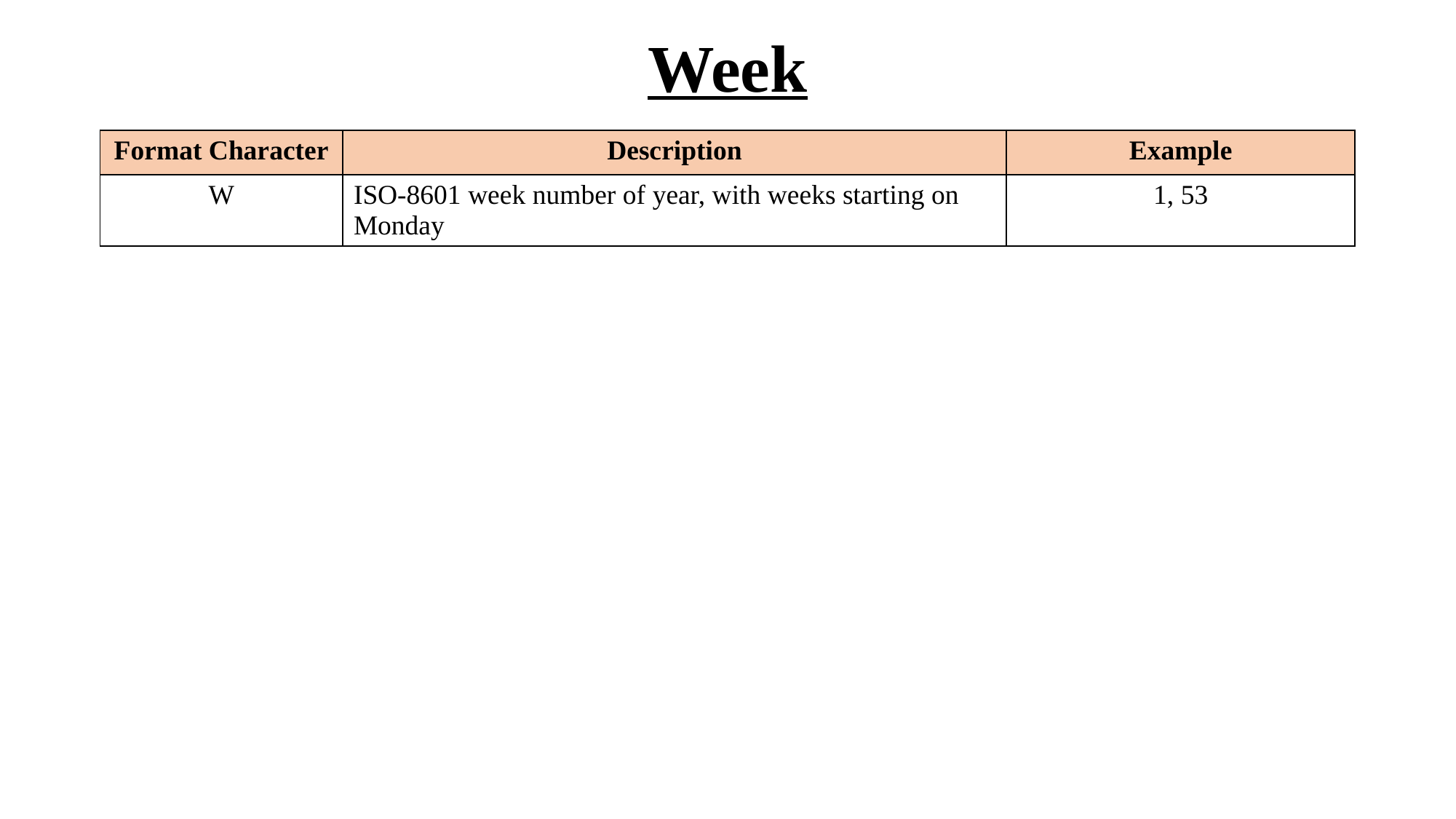

# Week
| Format Character | Description | Example |
| --- | --- | --- |
| W | ISO-8601 week number of year, with weeks starting on Monday | 1, 53 |